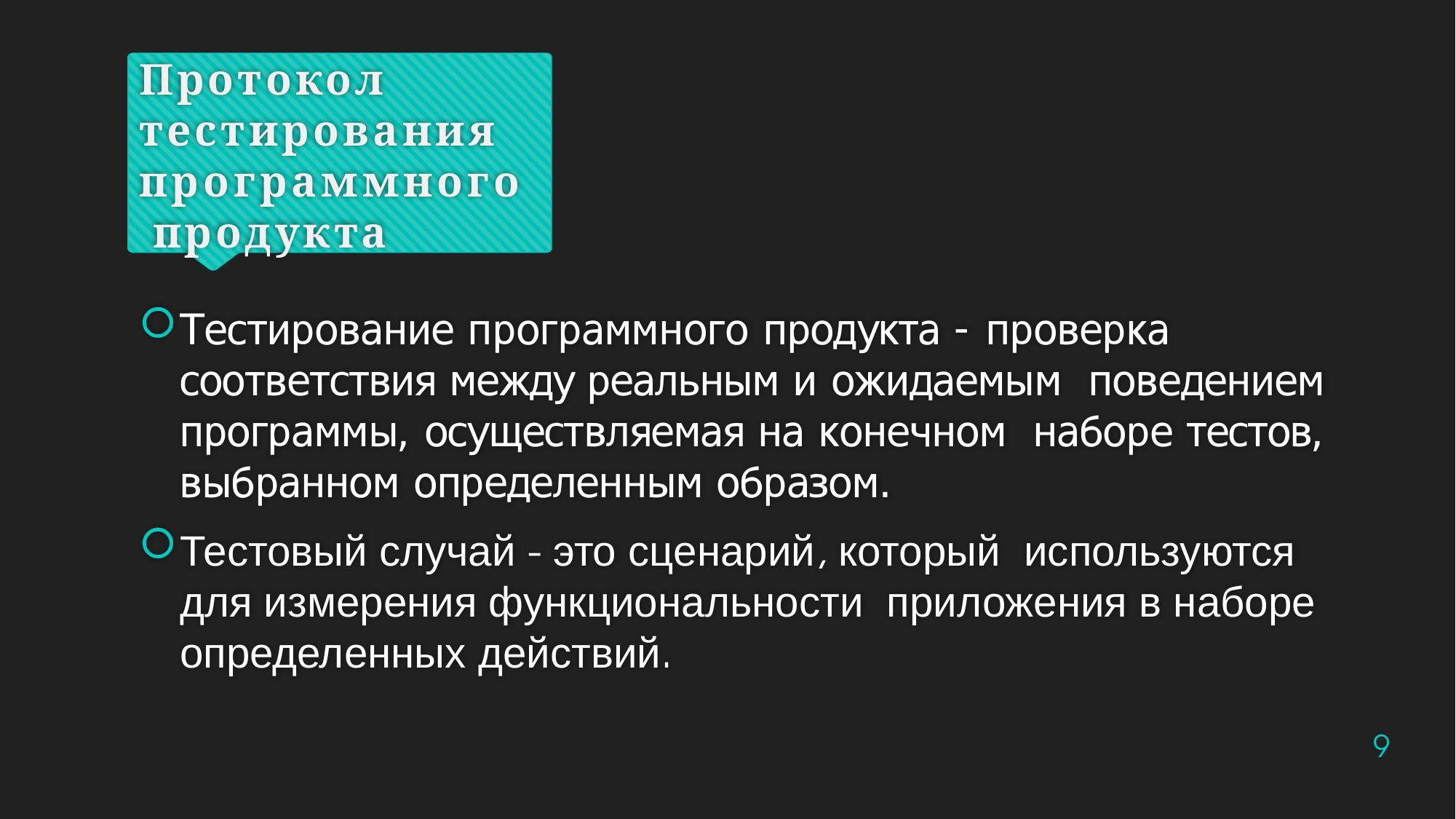

# Протокол  тестирования  программного  продукта
Тестирование программного продукта - проверка  соответствия между реальным и ожидаемым  поведением программы, осуществляемая на конечном  наборе тестов, выбранном определенным образом.
Тестовый случай - это сценарий, который  используются для измерения функциональности  приложения в наборе определенных действий.

9